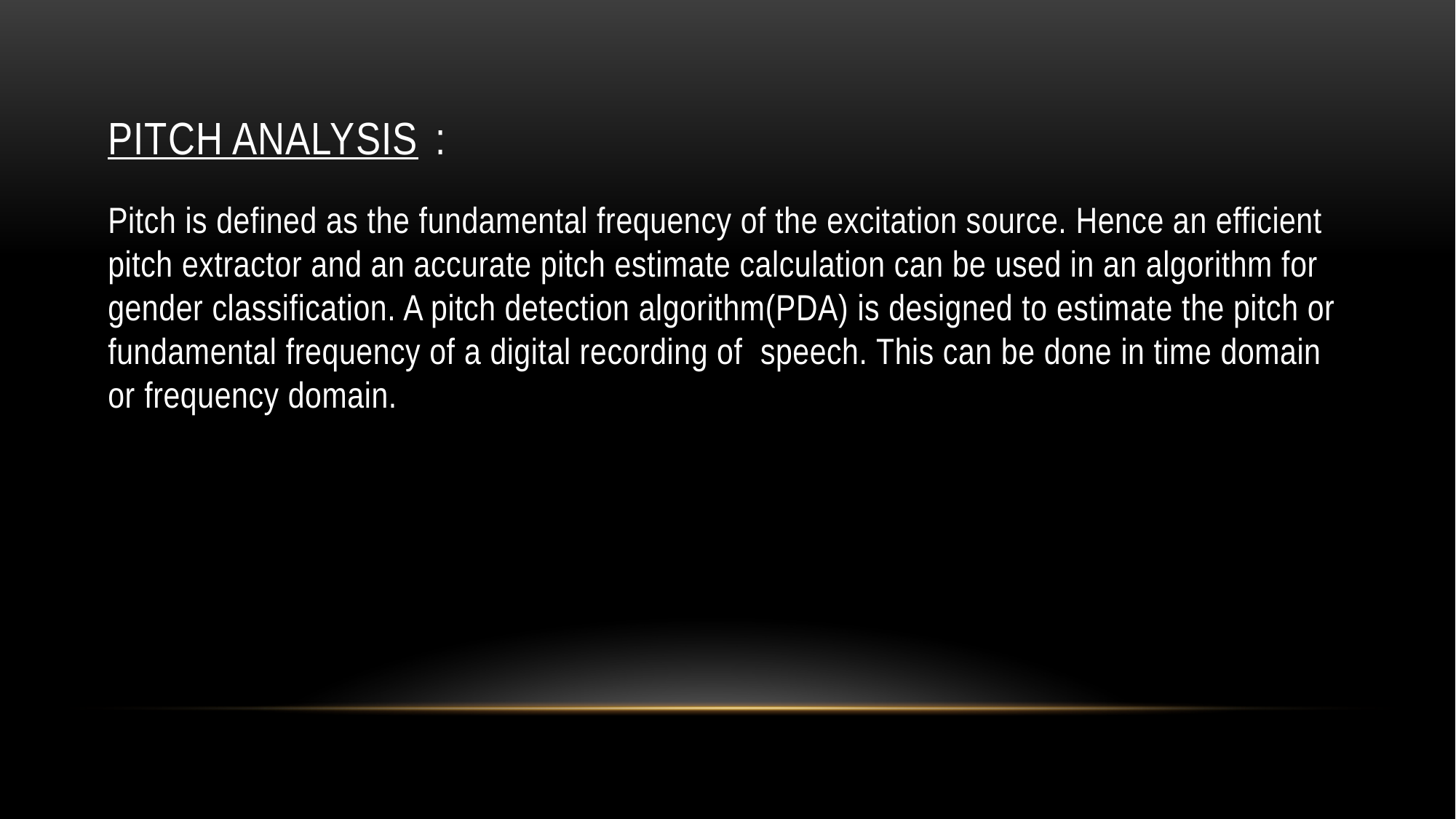

# PITCH ANALYSIS	:
Pitch is defined as the fundamental frequency of the excitation source. Hence an efficient pitch extractor and an accurate pitch estimate calculation can be used in an algorithm for gender classification. A pitch detection algorithm(PDA) is designed to estimate the pitch or fundamental frequency of a digital recording of  speech. This can be done in time domain or frequency domain.